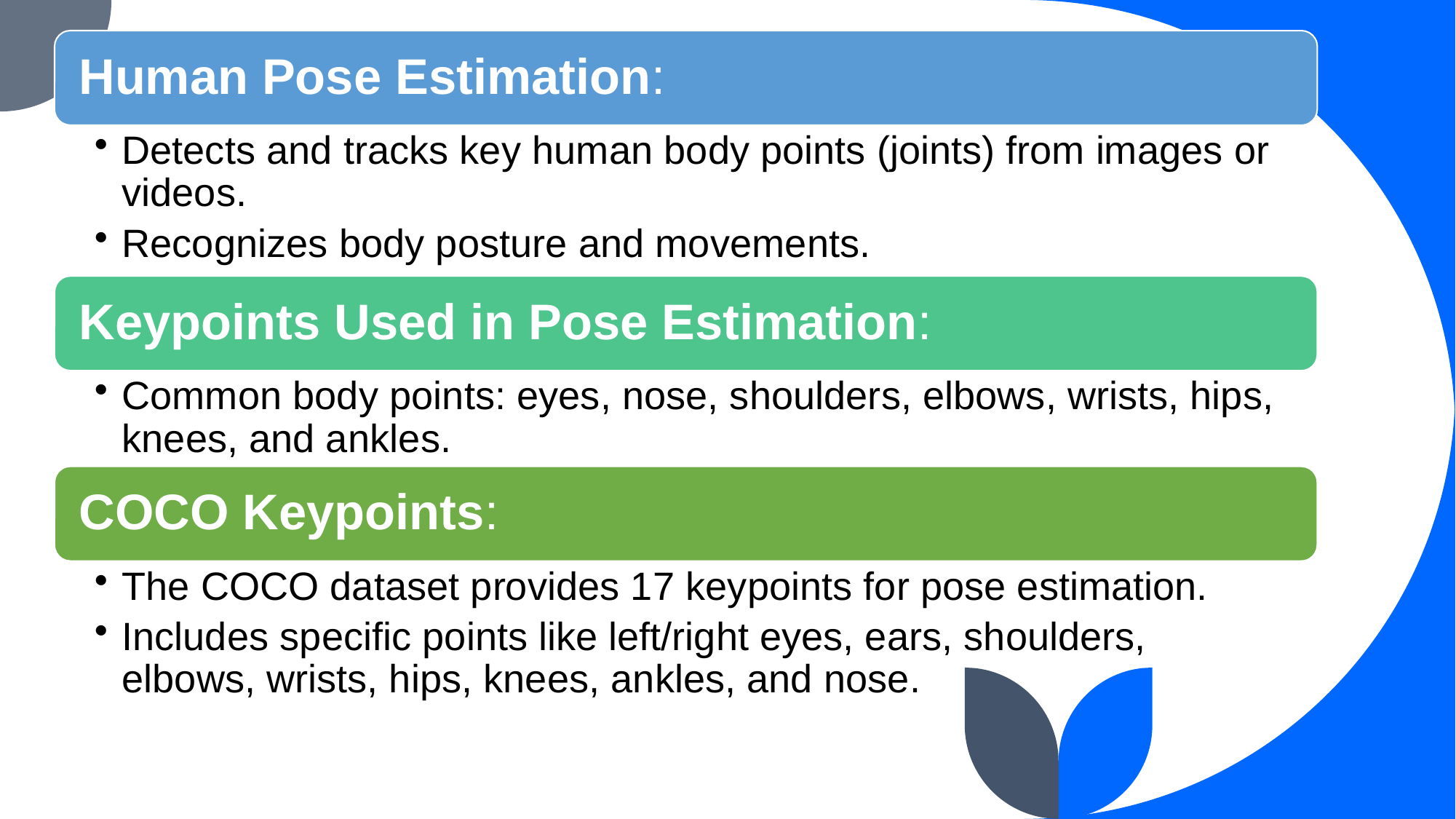

Human Pose Estimation:
Detects and tracks key human body points (joints) from images or videos.
Recognizes body posture and movements.
Keypoints Used in Pose Estimation:
Common body points: eyes, nose, shoulders, elbows, wrists, hips, knees, and ankles.
COCO Keypoints:
The COCO dataset provides 17 keypoints for pose estimation.
Includes specific points like left/right eyes, ears, shoulders, elbows, wrists, hips, knees, ankles, and nose.